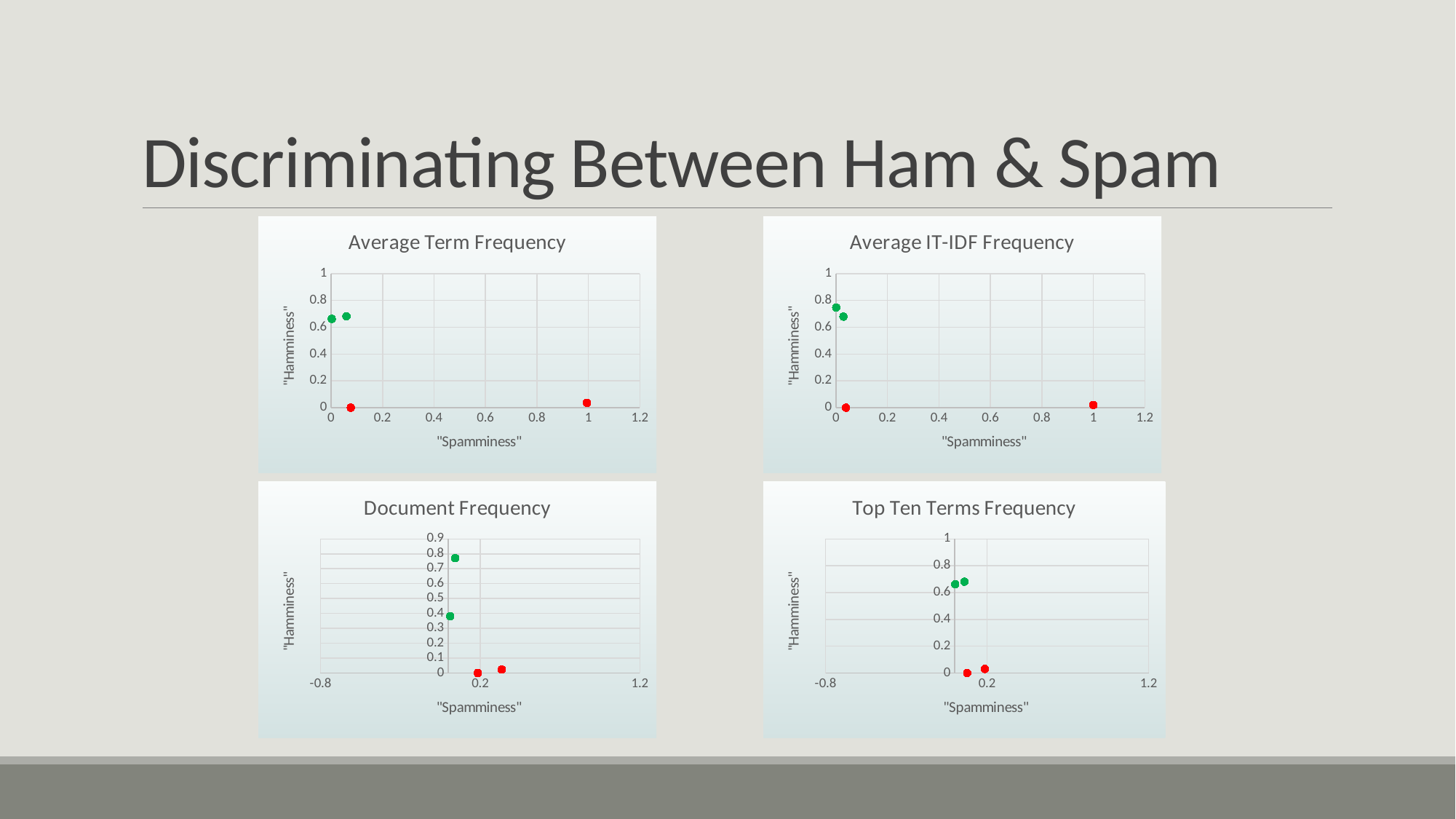

# Discriminating Between Ham & Spam

### Chart: Average IT-IDF Frequency

| Category |  |  |
|---|---|---|

### Chart: Average Term Frequency

| Category |  |  |
|---|---|---|

### Chart: Top Ten Terms Frequency

| Category |  |  |
|---|---|---|

### Chart: Document Frequency

| Category |  |  |
|---|---|---|